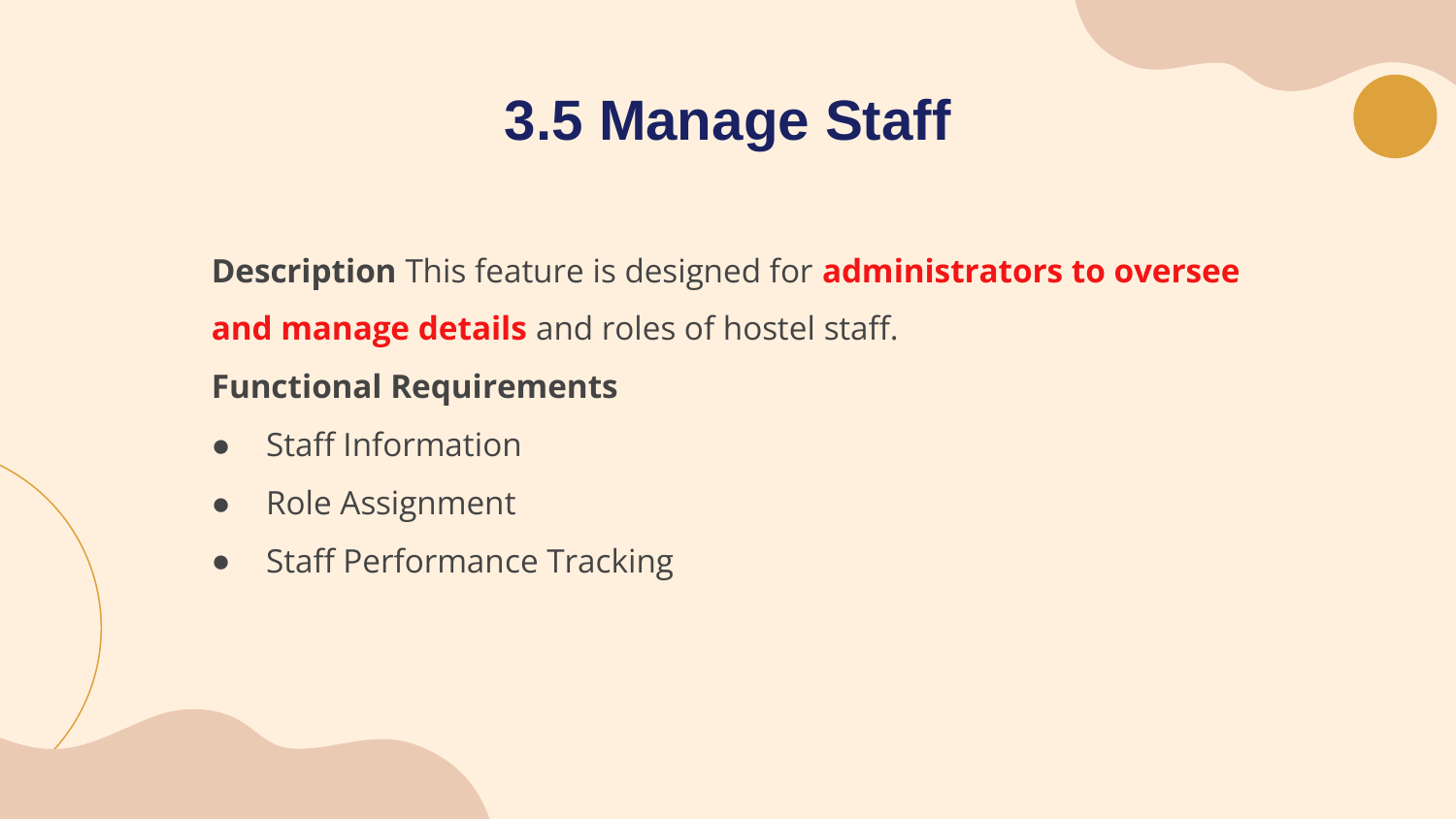

# 3.5 Manage Staff
Description This feature is designed for administrators to oversee and manage details and roles of hostel staff.
Functional Requirements
Staff Information
Role Assignment
Staff Performance Tracking